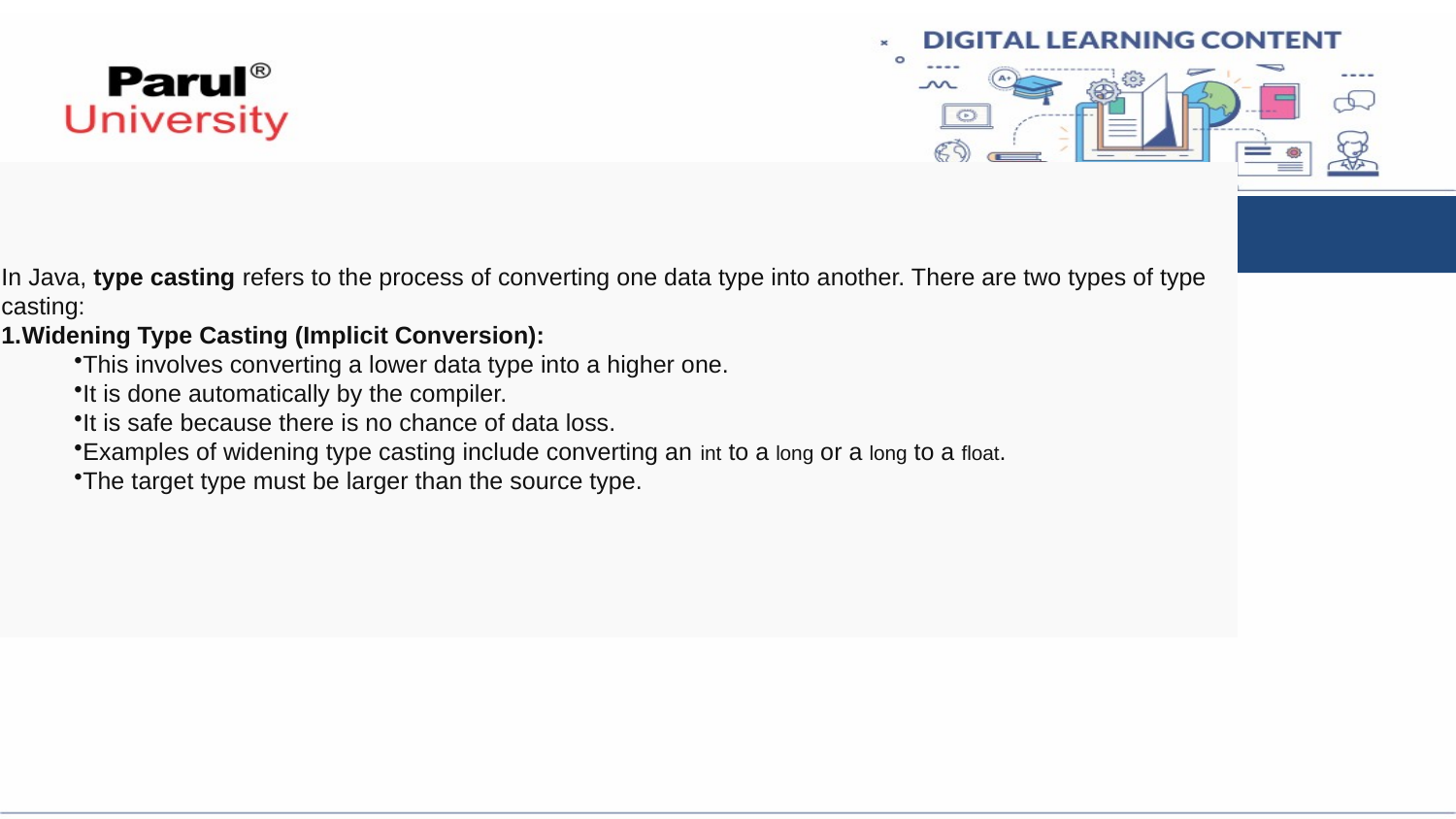

# Type conversion and casting:
In Java, type casting refers to the process of converting one data type into another. There are two types of type casting:
Widening Type Casting (Implicit Conversion):
This involves converting a lower data type into a higher one.
It is done automatically by the compiler.
It is safe because there is no chance of data loss.
Examples of widening type casting include converting an int to a long or a long to a float.
The target type must be larger than the source type.